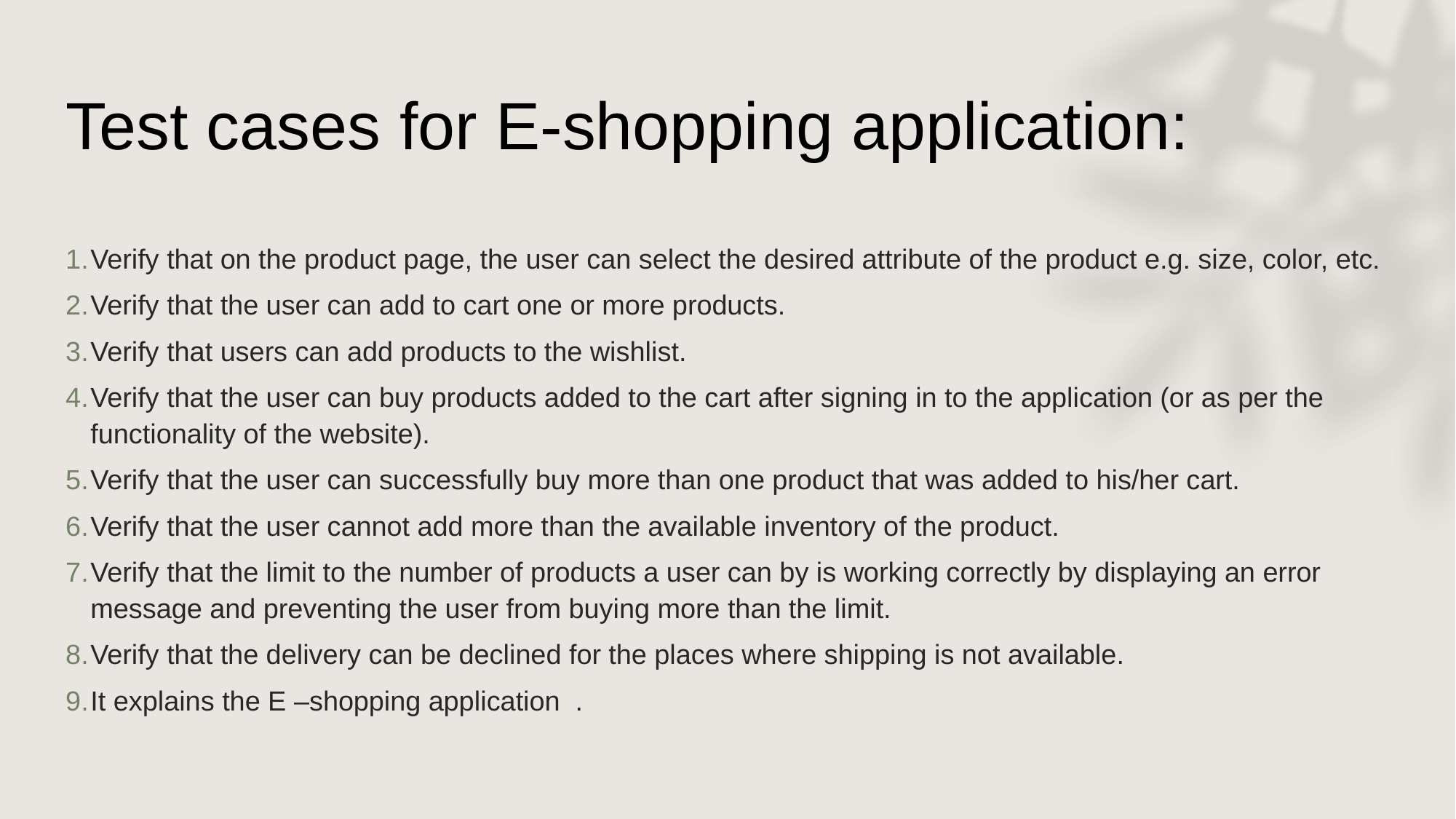

# Test cases for E-shopping application:
Verify that on the product page, the user can select the desired attribute of the product e.g. size, color, etc.
Verify that the user can add to cart one or more products.
Verify that users can add products to the wishlist.
Verify that the user can buy products added to the cart after signing in to the application (or as per the functionality of the website).
Verify that the user can successfully buy more than one product that was added to his/her cart.
Verify that the user cannot add more than the available inventory of the product.
Verify that the limit to the number of products a user can by is working correctly by displaying an error message and preventing the user from buying more than the limit.
Verify that the delivery can be declined for the places where shipping is not available.
It explains the E –shopping application  .